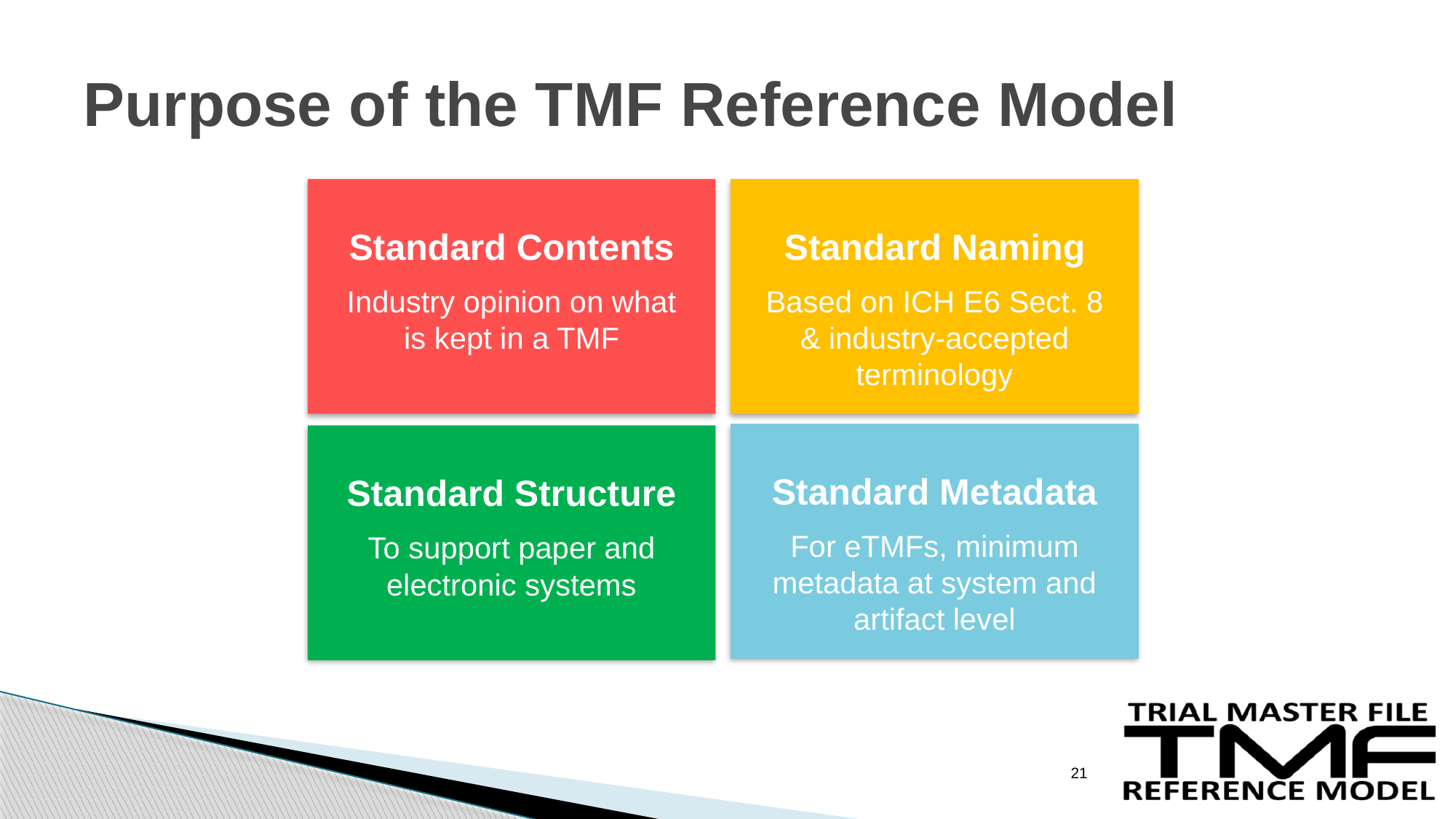

# Purpose of the TMF Reference Model

Standard Contents
Industry opinion on what is kept in a TMF

Standard Naming
Based on ICH E6 Sect. 8 & industry-accepted terminology

Standard Metadata
For eTMFs, minimum metadata at system and artifact level

Standard Structure
To support paper and electronic systems
21
9